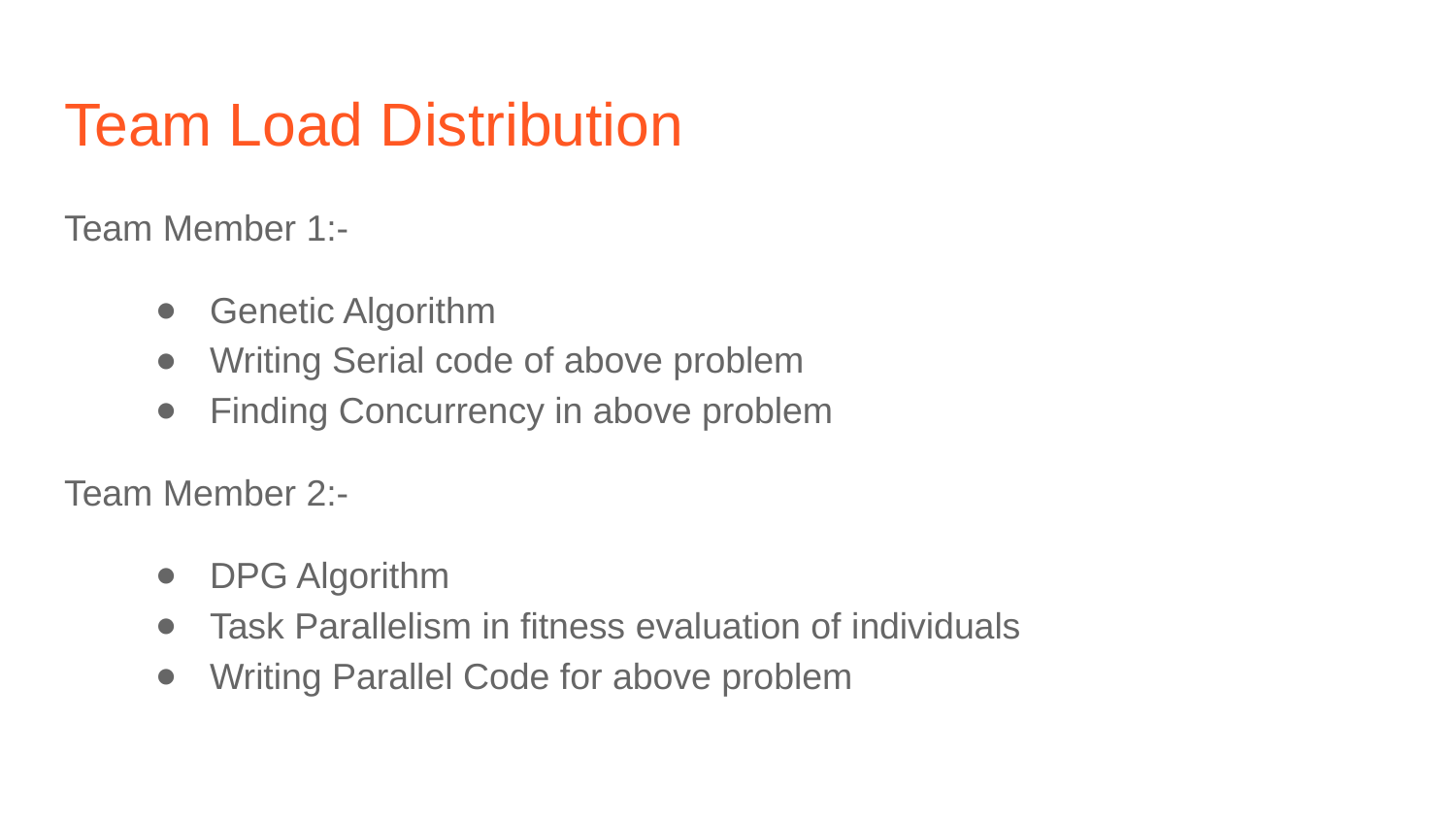

# Team Load Distribution
Team Member 1:-
Genetic Algorithm
Writing Serial code of above problem
Finding Concurrency in above problem
Team Member 2:-
DPG Algorithm
Task Parallelism in fitness evaluation of individuals
Writing Parallel Code for above problem